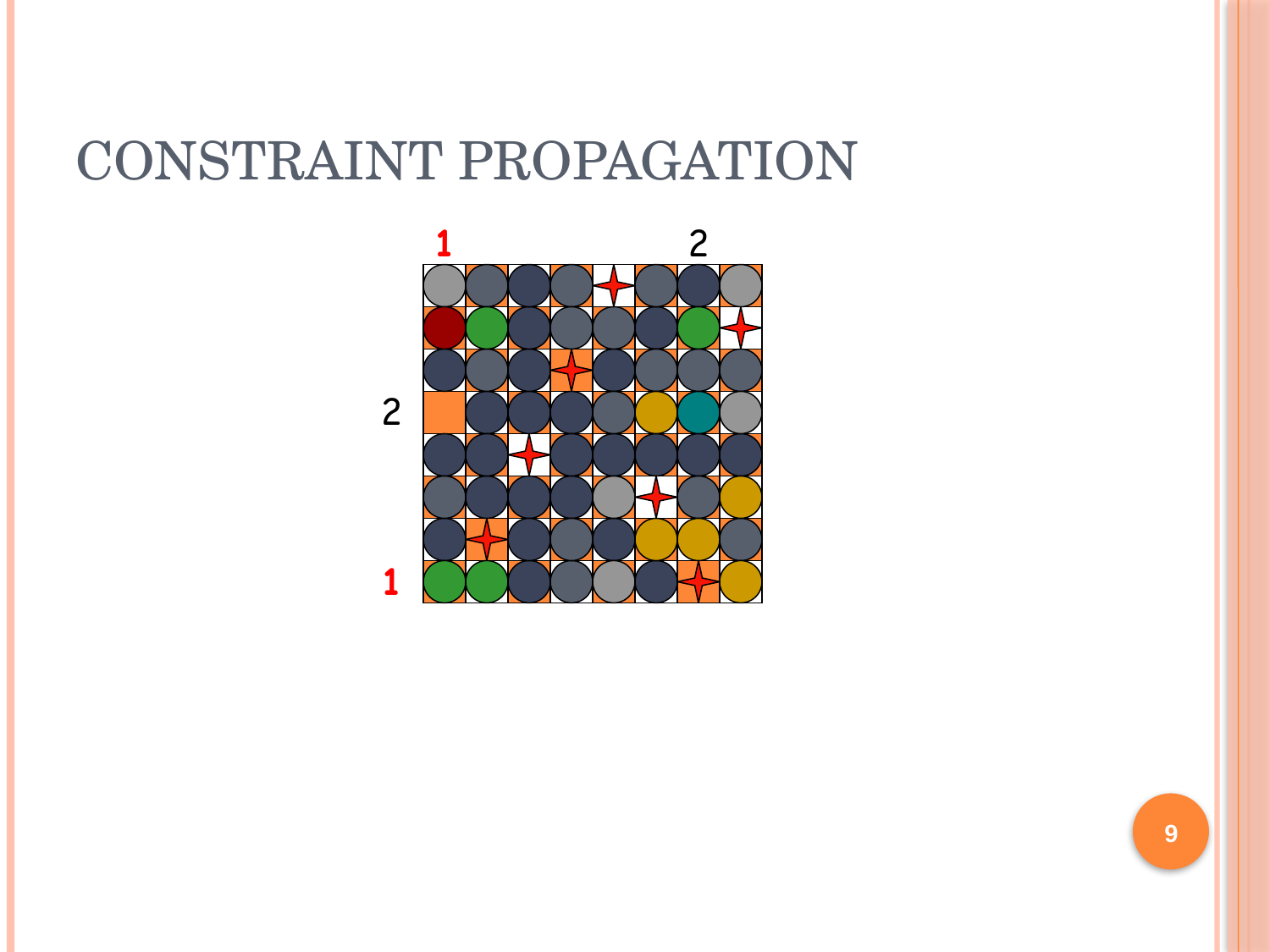

# Constraint Propagation
1 		2

2

1

9